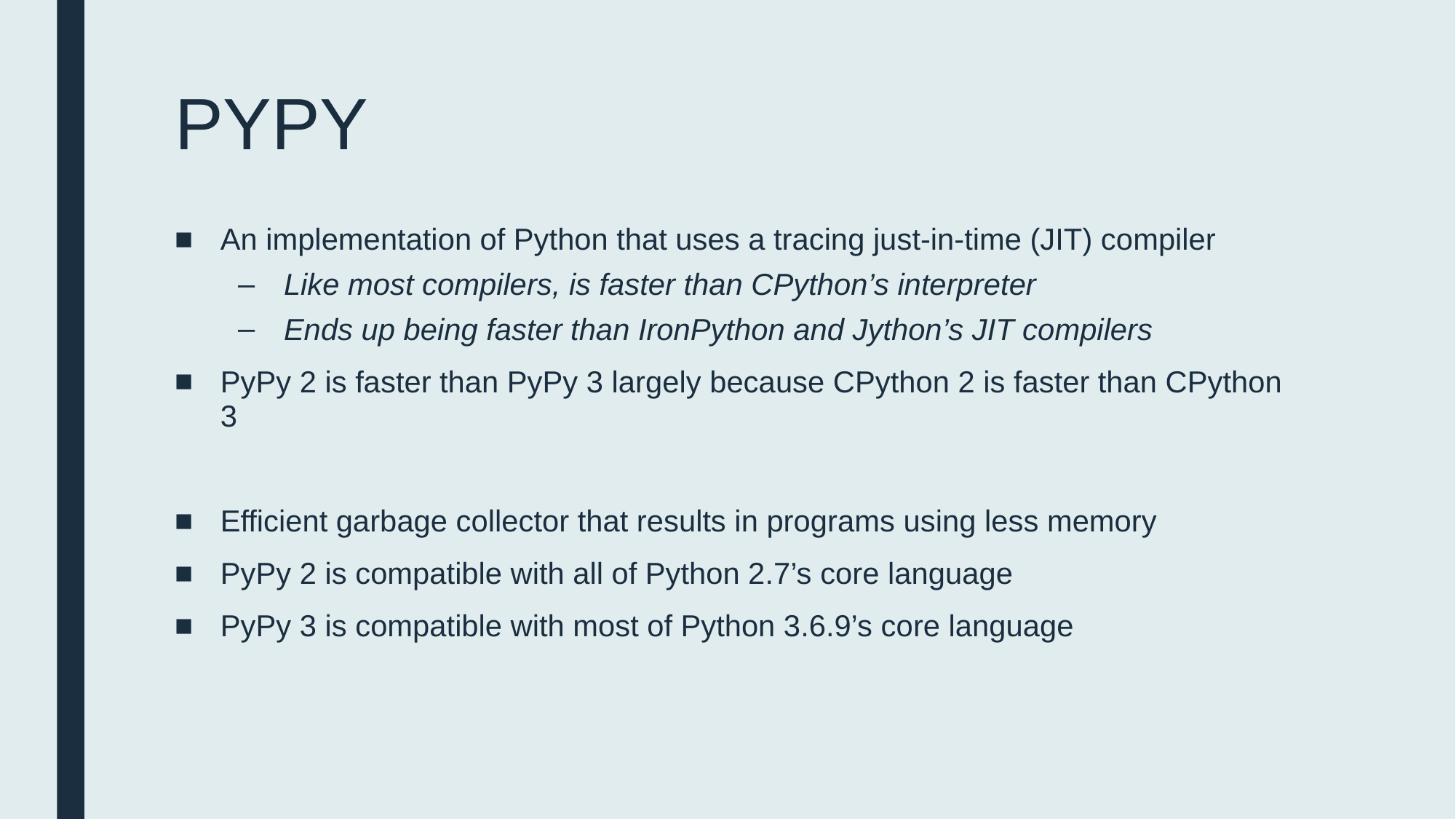

# PYPY
An implementation of Python that uses a tracing just-in-time (JIT) compiler
Like most compilers, is faster than CPython’s interpreter
Ends up being faster than IronPython and Jython’s JIT compilers
PyPy 2 is faster than PyPy 3 largely because CPython 2 is faster than CPython 3

Efficient garbage collector that results in programs using less memory
PyPy 2 is compatible with all of Python 2.7’s core language
PyPy 3 is compatible with most of Python 3.6.9’s core language